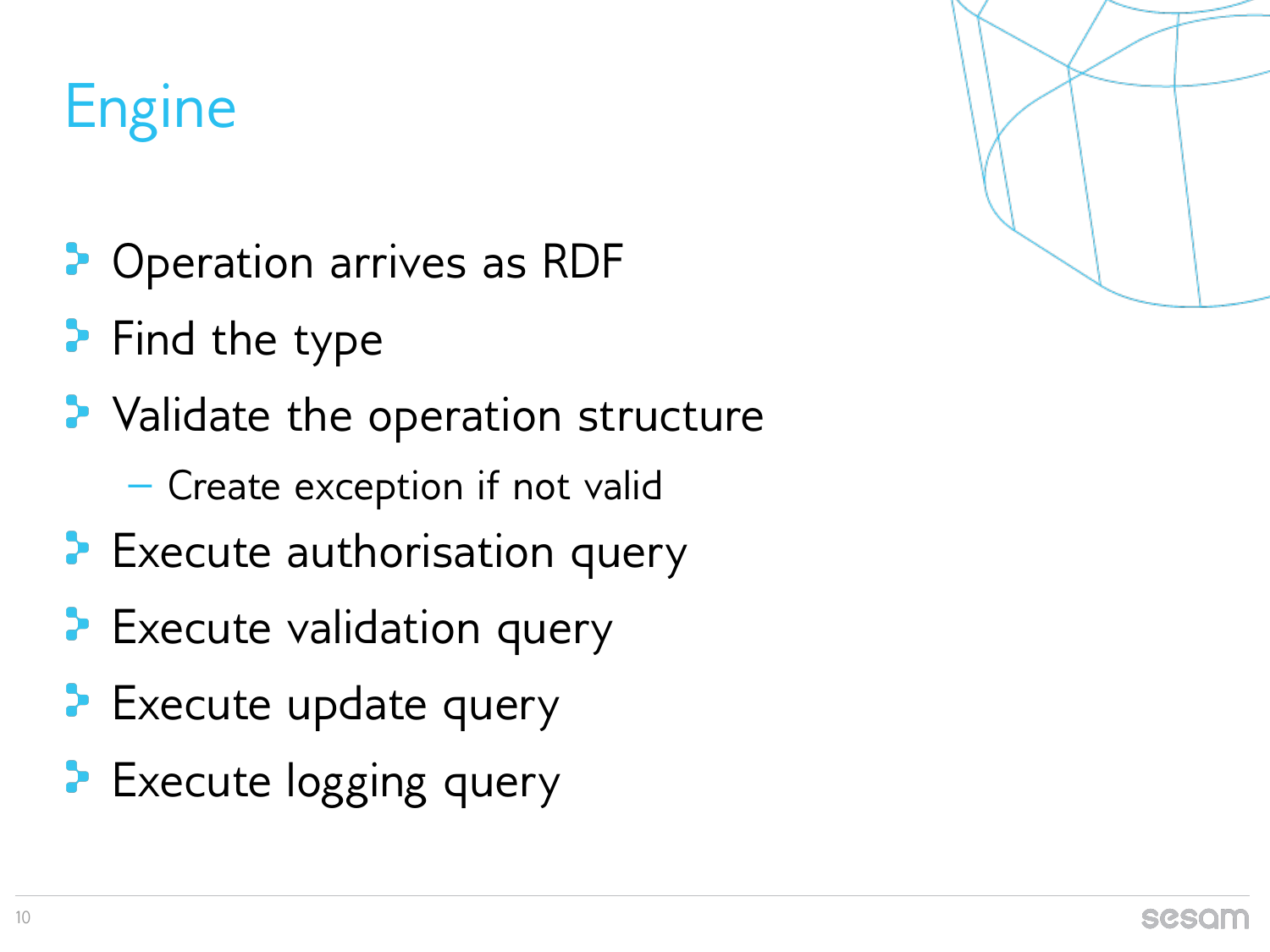

# Engine
Operation arrives as RDF
Find the type
Validate the operation structure
Create exception if not valid
Execute authorisation query
Execute validation query
Execute update query
Execute logging query
10